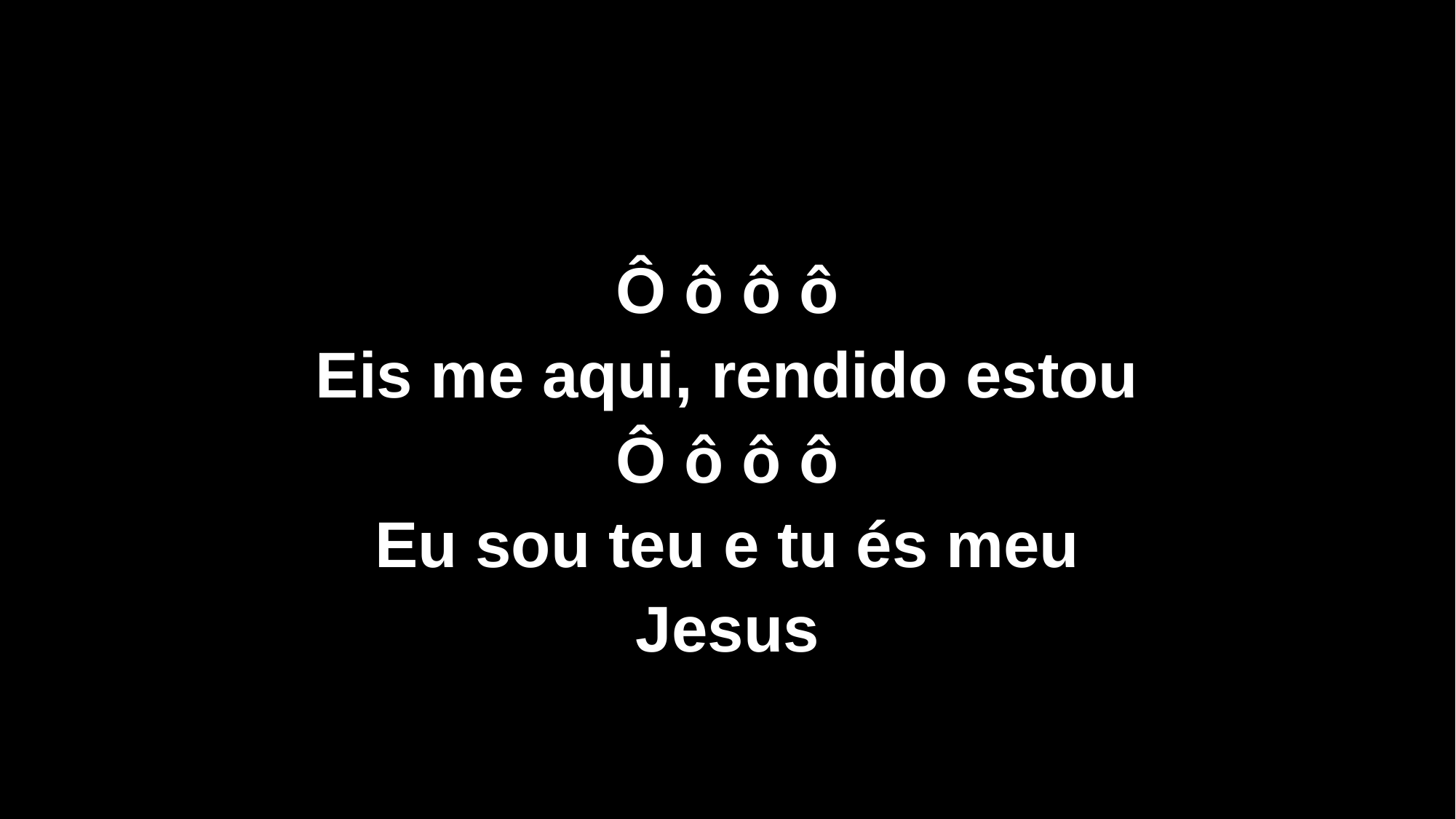

Ô ô ô ô
Eis me aqui, rendido estou
Ô ô ô ô
Eu sou teu e tu és meu
Jesus